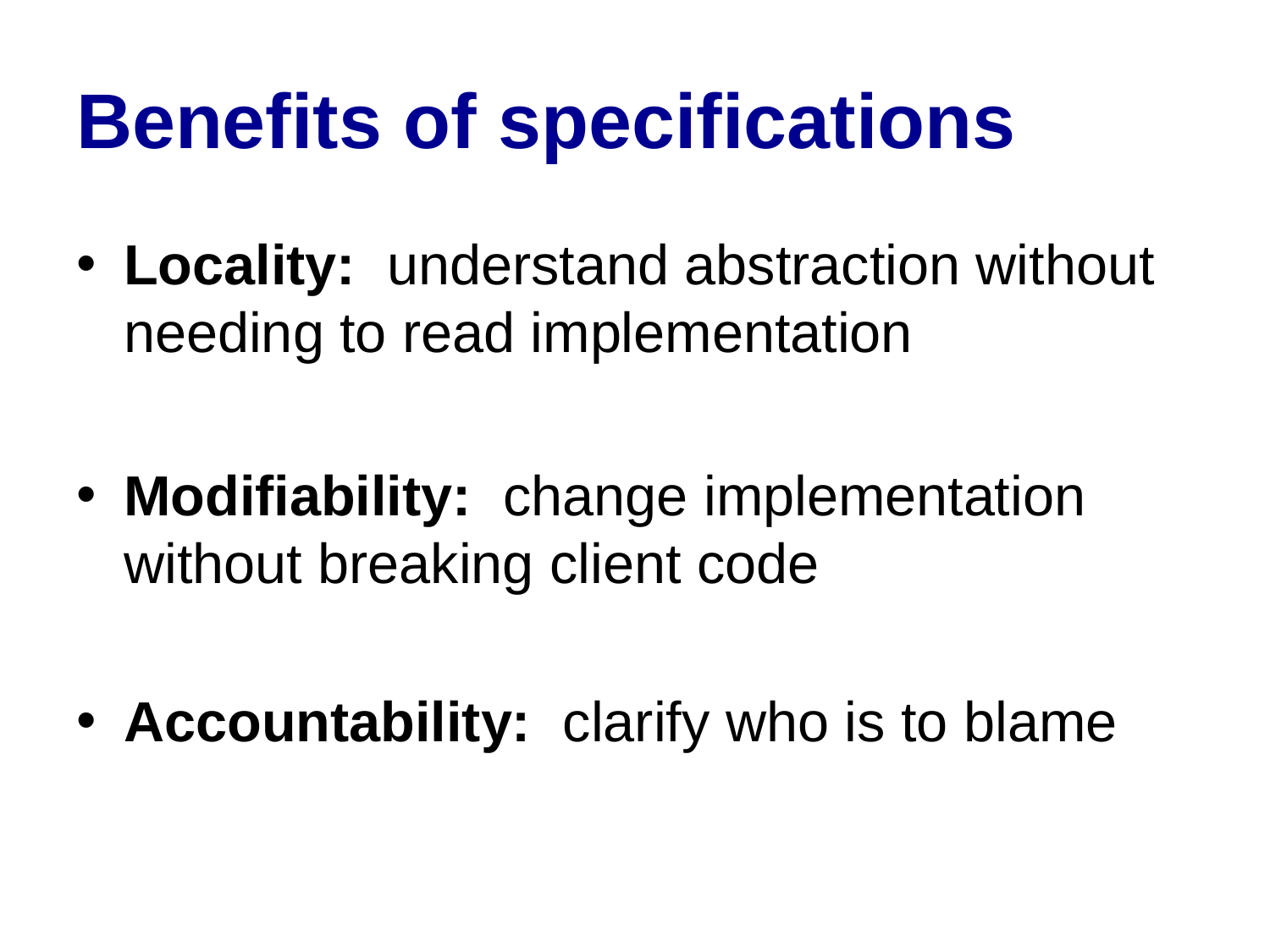

# Benefits of specifications
Locality:  understand abstraction without needing to read implementation

Modifiability:  change implementation without breaking client code

Accountability:  clarify who is to blame